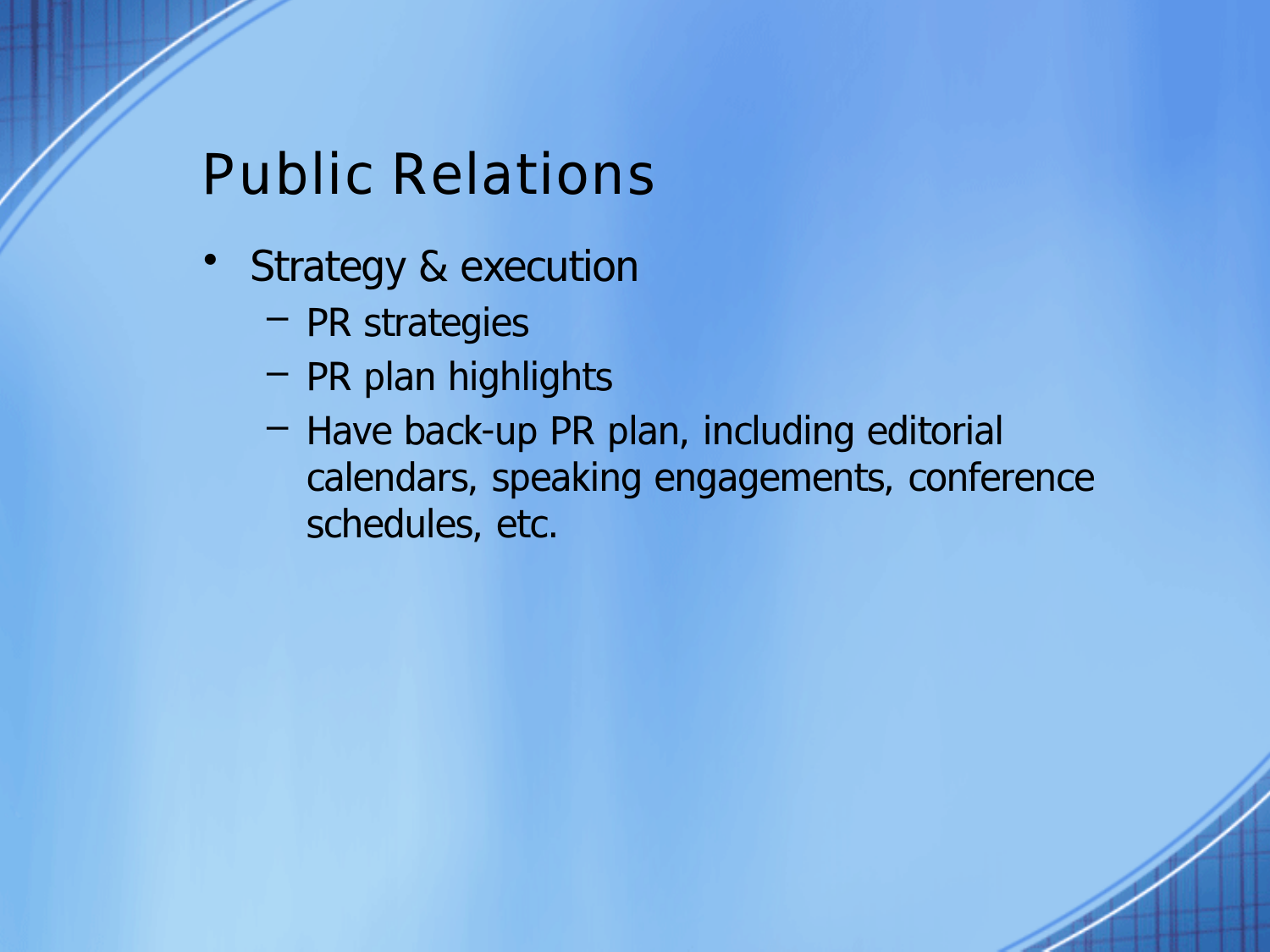

# Public Relations
Strategy & execution
PR strategies
PR plan highlights
Have back-up PR plan, including editorial calendars, speaking engagements, conference schedules, etc.